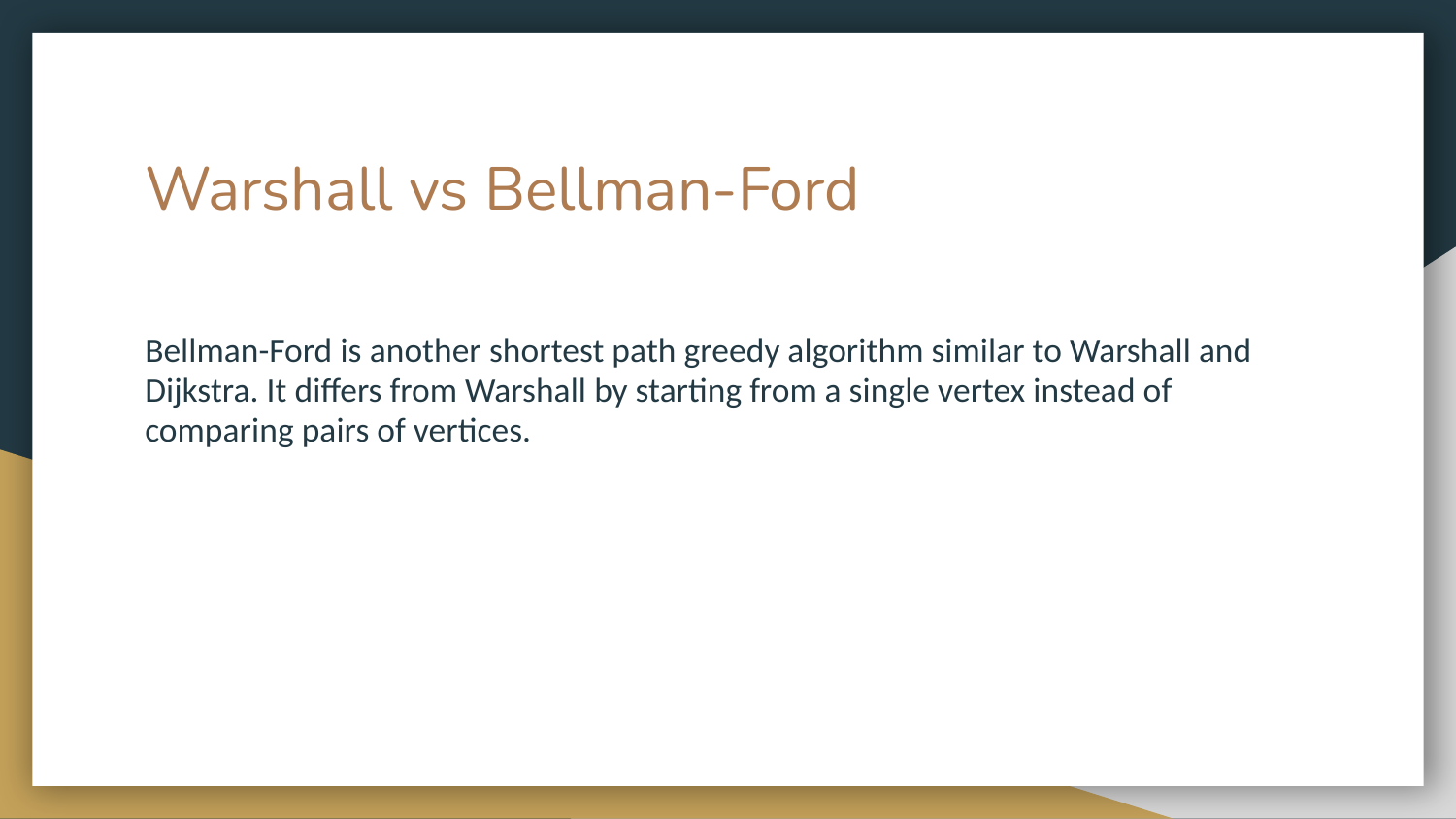

# Warshall vs Bellman-Ford
Bellman-Ford is another shortest path greedy algorithm similar to Warshall and Dijkstra. It differs from Warshall by starting from a single vertex instead of comparing pairs of vertices.